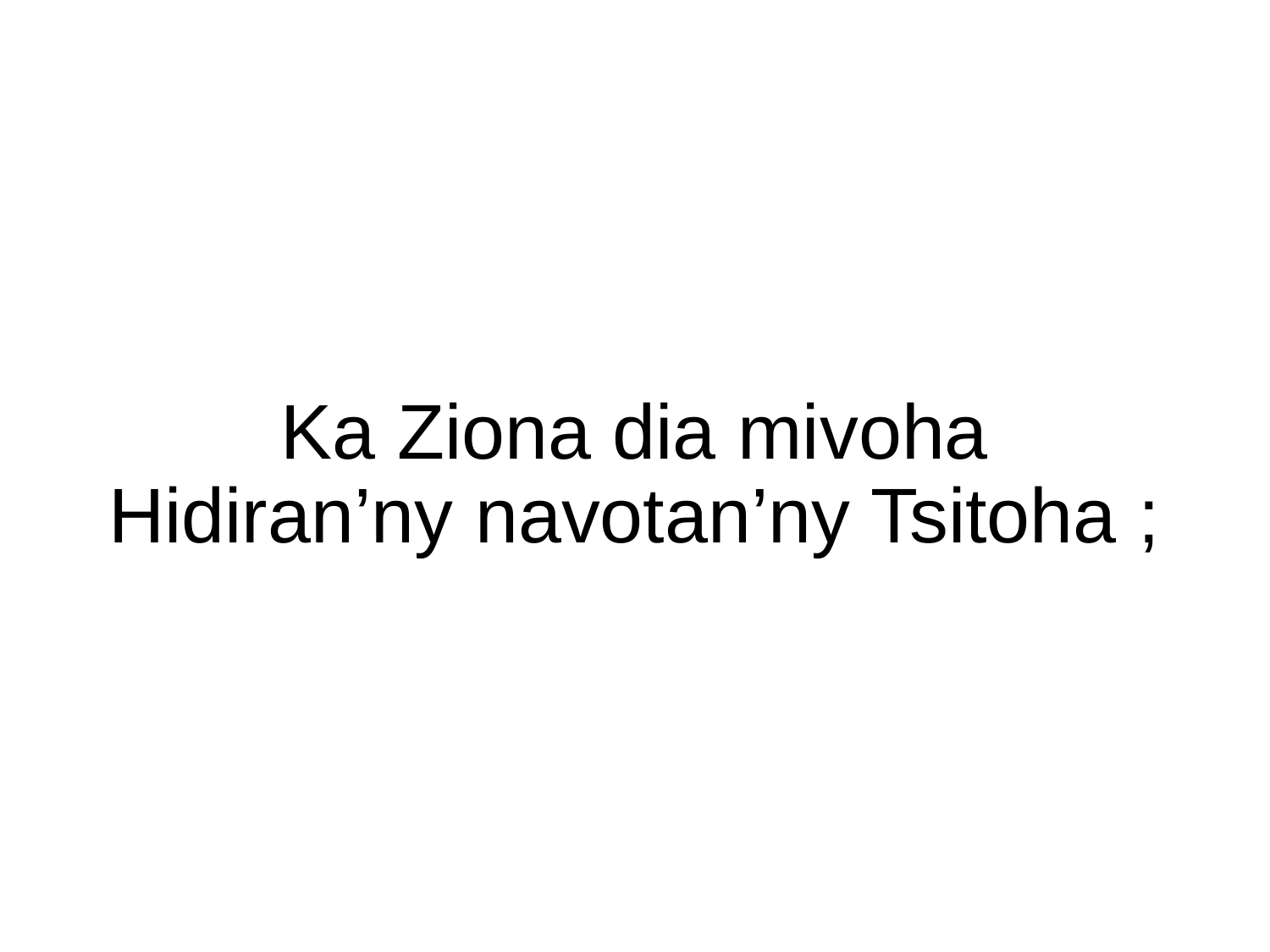

Ka Ziona dia mivoha
Hidiran’ny navotan’ny Tsitoha ;